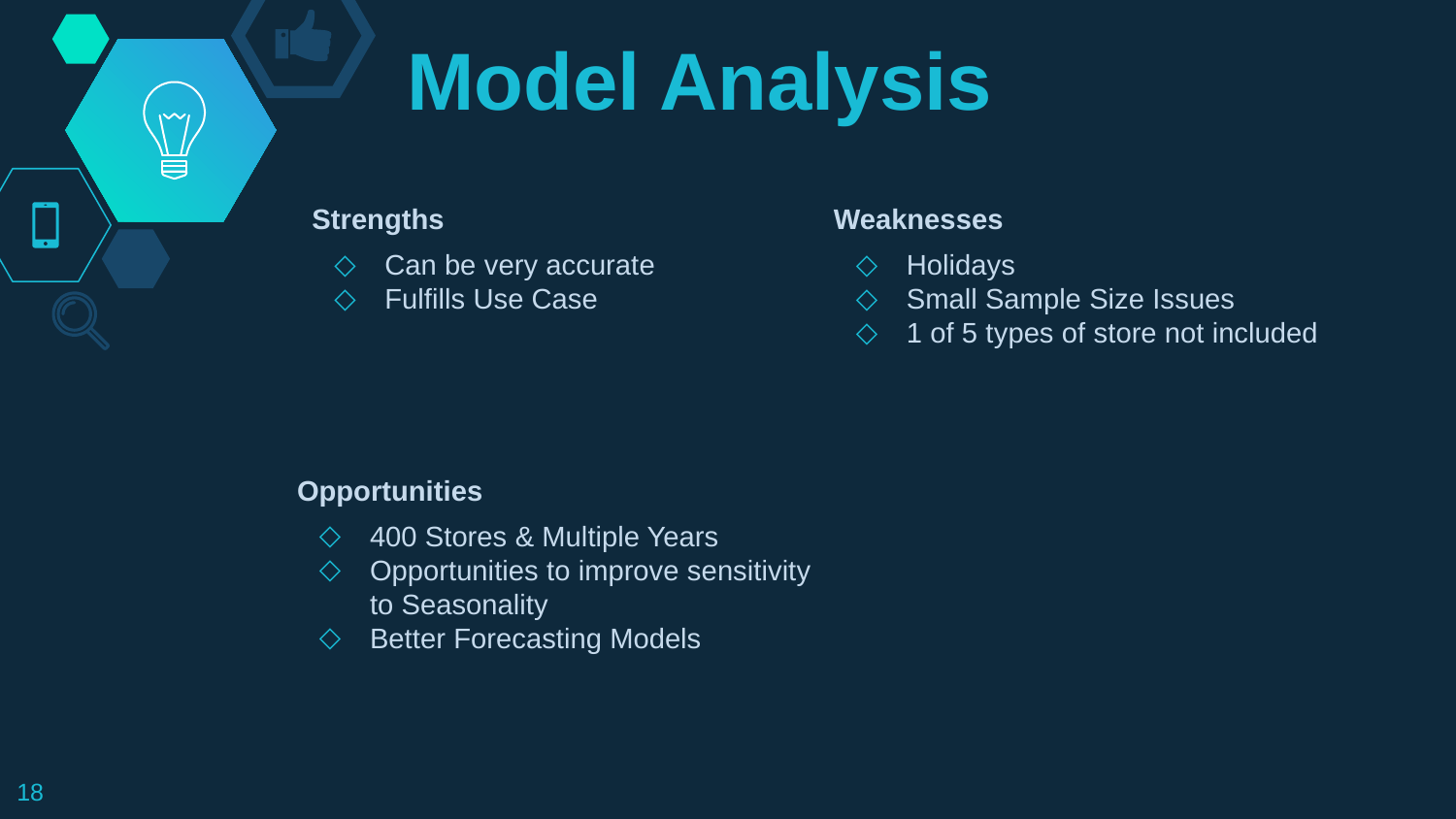

# Model Analysis
Strengths
Can be very accurate
Fulfills Use Case
Weaknesses
Holidays
Small Sample Size Issues
1 of 5 types of store not included
Opportunities
400 Stores & Multiple Years
Opportunities to improve sensitivity to Seasonality
Better Forecasting Models
18